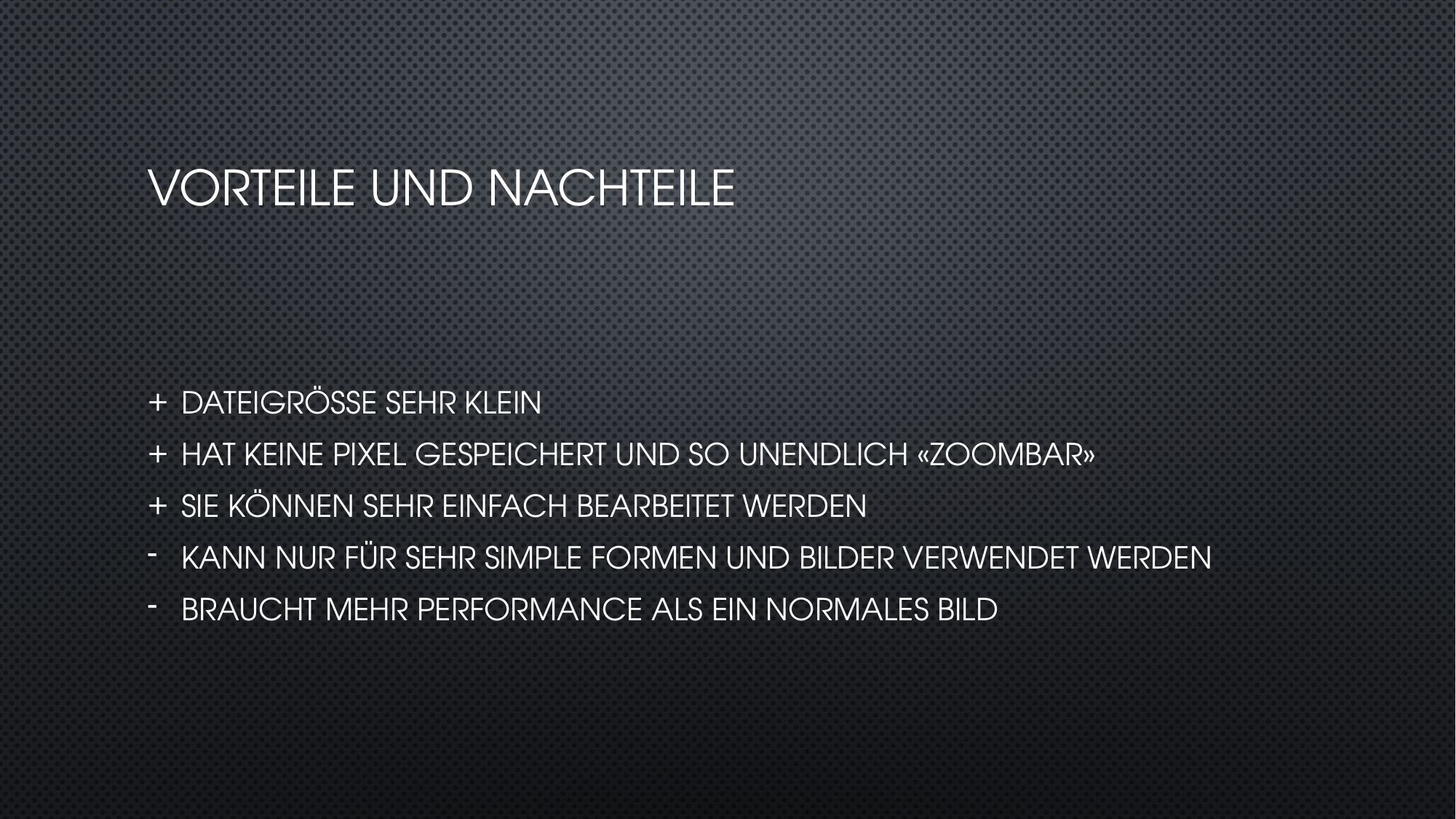

# Vorteile und nachteile
Dateigrösse sehr klein
Hat keine pixel gespeichert und so unendlich «zoombar»
Sie können sehr einfach bearbeitet werden
Kann nur für sehr simple formen und bilder verwendet werden
Braucht mehr performance als ein normales bild